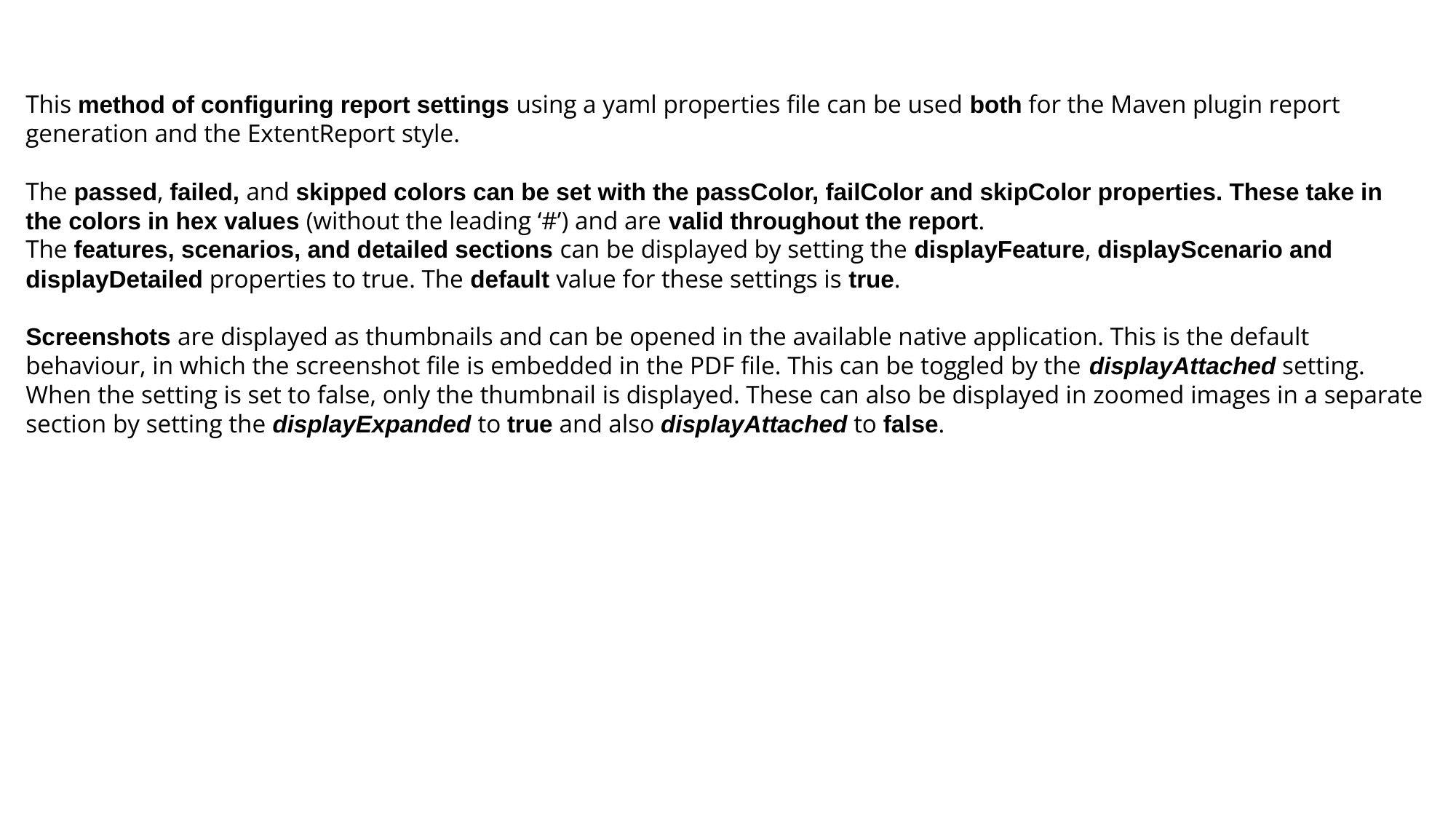

This method of configuring report settings using a yaml properties file can be used both for the Maven plugin report generation and the ExtentReport style.

The passed, failed, and skipped colors can be set with the passColor, failColor and skipColor properties. These take in the colors in hex values (without the leading ‘#’) and are valid throughout the report.
The features, scenarios, and detailed sections can be displayed by setting the displayFeature, displayScenario and displayDetailed properties to true. The default value for these settings is true.

Screenshots are displayed as thumbnails and can be opened in the available native application. This is the default behaviour, in which the screenshot file is embedded in the PDF file. This can be toggled by the displayAttached setting. When the setting is set to false, only the thumbnail is displayed. These can also be displayed in zoomed images in a separate section by setting the displayExpanded to true and also displayAttached to false.